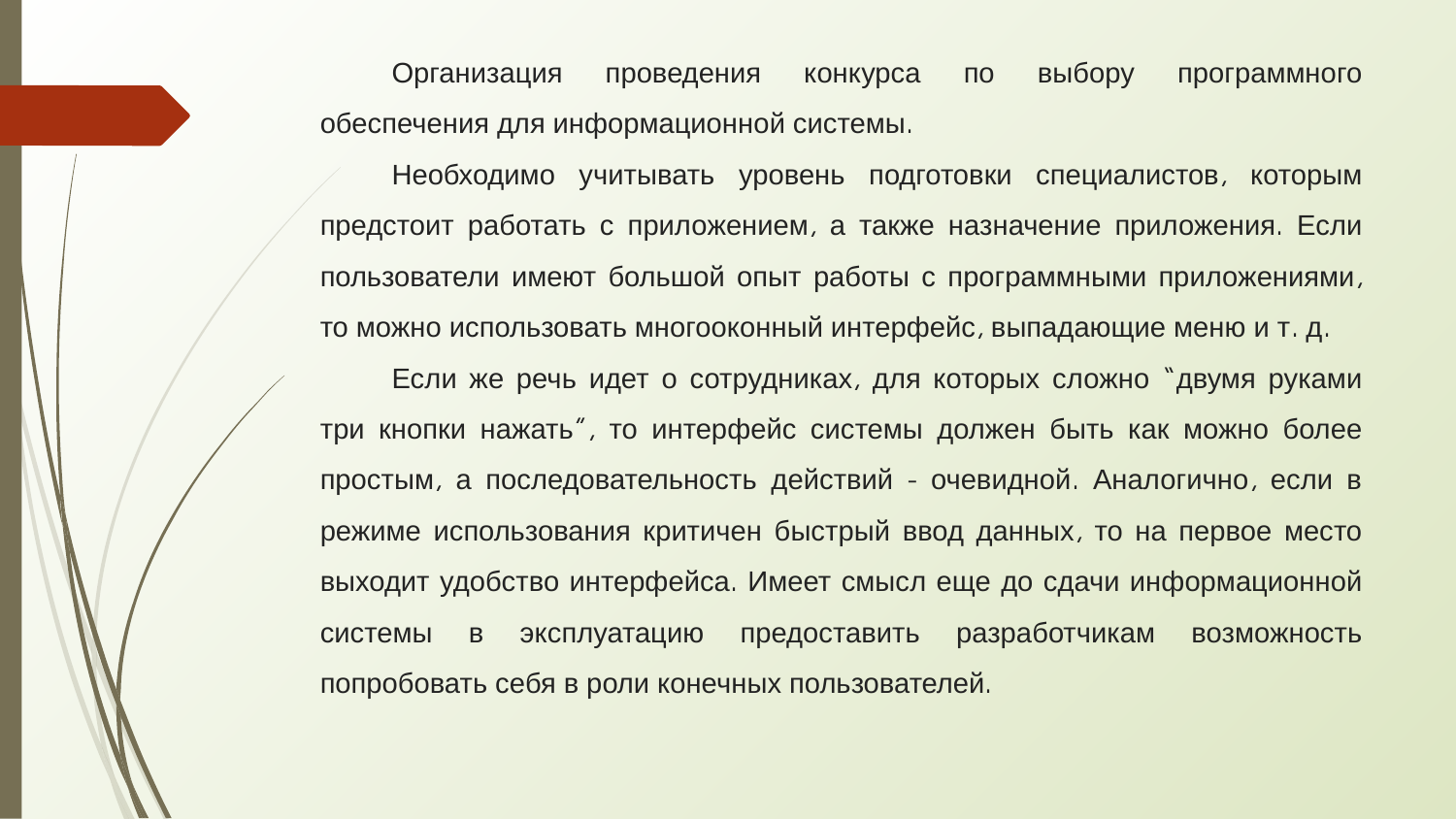

Организация проведения конкурса по выбору программного обеспечения для информационной системы.
Необходимо учитывать уровень подготовки специалистов, которым предстоит работать с приложением, а также назначение приложения. Если пользователи имеют большой опыт работы с программными приложениями, то можно использовать многооконный интерфейс, выпадающие меню и т. д.
Если же речь идет о сотрудниках, для которых сложно “двумя руками три кнопки нажать”, то интерфейс системы должен быть как можно более простым, а последовательность действий - очевидной. Аналогично, если в режиме использования критичен быстрый ввод данных, то на первое место выходит удобство интерфейса. Имеет смысл еще до сдачи информационной системы в эксплуатацию предоставить разработчикам возможность попробовать себя в роли конечных пользователей.